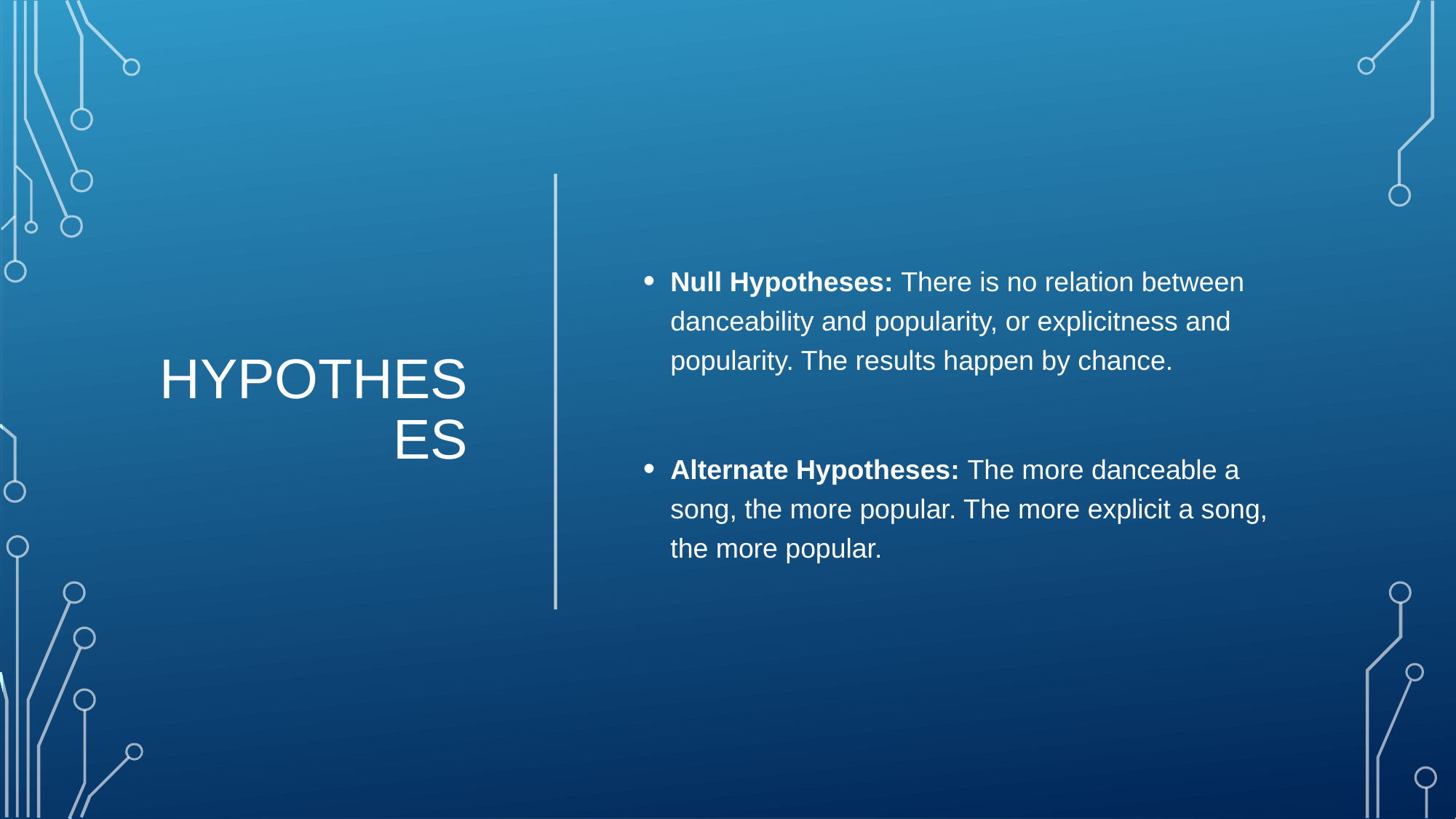

# Hypotheses
Null Hypotheses: There is no relation between danceability and popularity, or explicitness and popularity. The results happen by chance.

Alternate Hypotheses: The more danceable a song, the more popular. The more explicit a song, the more popular.